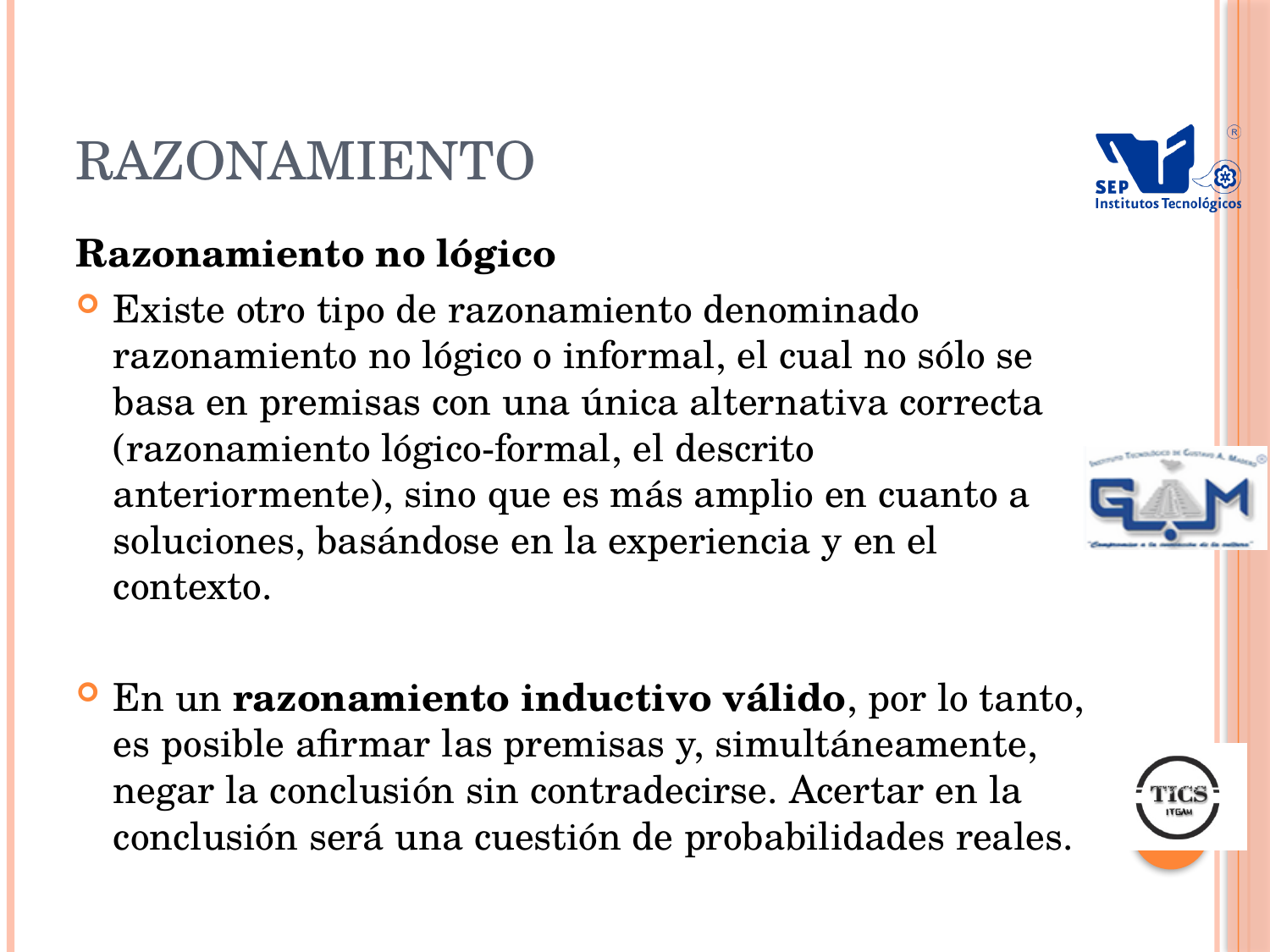

# razonamiento
Razonamiento no lógico
Existe otro tipo de razonamiento denominado razonamiento no lógico o informal, el cual no sólo se basa en premisas con una única alternativa correcta (razonamiento lógico-formal, el descrito anteriormente), sino que es más amplio en cuanto a soluciones, basándose en la experiencia y en el contexto.

En un razonamiento inductivo válido, por lo tanto, es posible afirmar las premisas y, simultáneamente, negar la conclusión sin contradecirse. Acertar en la conclusión será una cuestión de probabilidades reales.